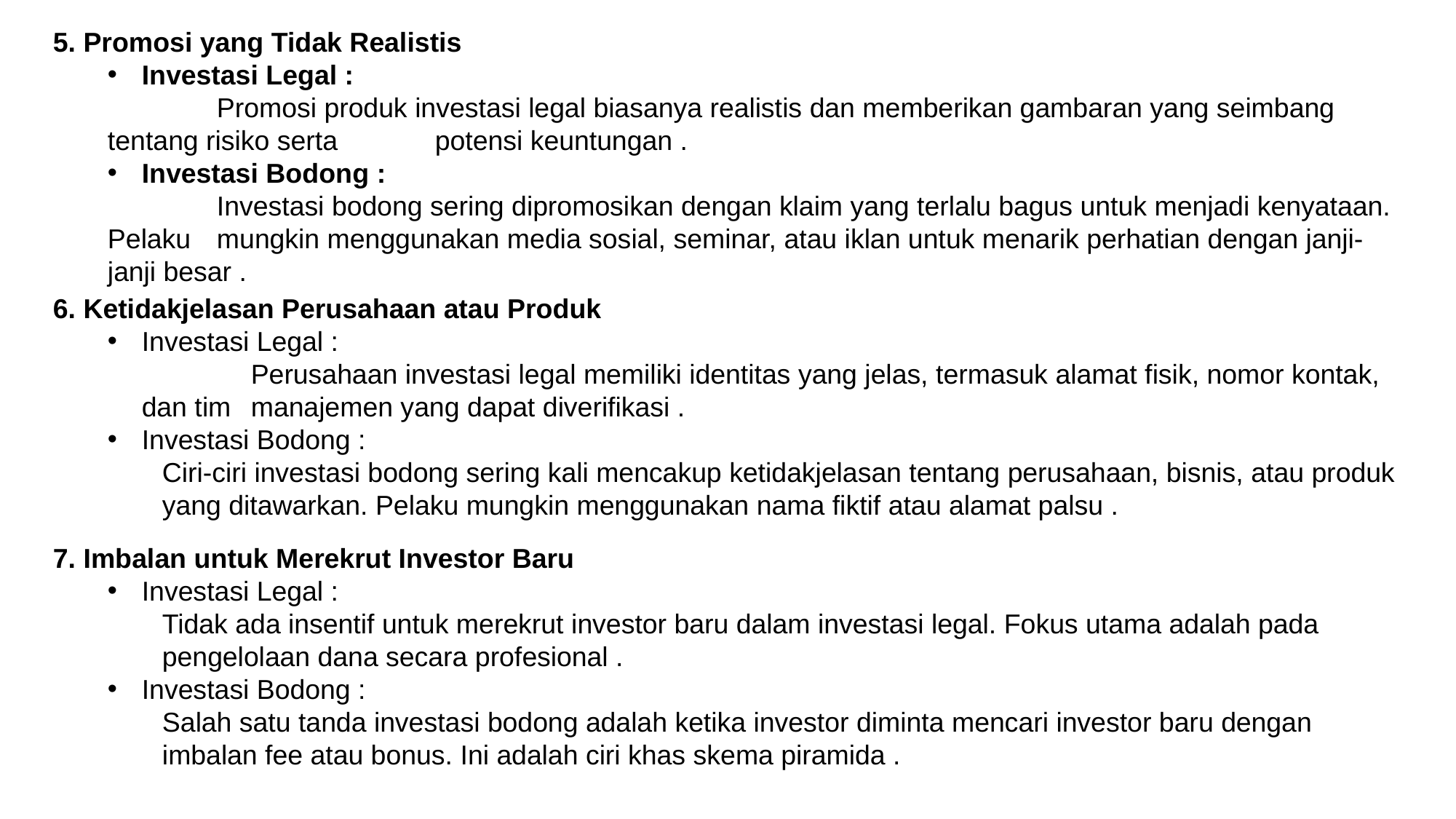

5. Promosi yang Tidak Realistis
Investasi Legal :
	Promosi produk investasi legal biasanya realistis dan memberikan gambaran yang seimbang tentang risiko serta 	potensi keuntungan .
Investasi Bodong :
	Investasi bodong sering dipromosikan dengan klaim yang terlalu bagus untuk menjadi kenyataan. Pelaku 	mungkin menggunakan media sosial, seminar, atau iklan untuk menarik perhatian dengan janji-janji besar .
6. Ketidakjelasan Perusahaan atau Produk
Investasi Legal :
	Perusahaan investasi legal memiliki identitas yang jelas, termasuk alamat fisik, nomor kontak, dan tim 	manajemen yang dapat diverifikasi .
Investasi Bodong :
Ciri-ciri investasi bodong sering kali mencakup ketidakjelasan tentang perusahaan, bisnis, atau produk yang ditawarkan. Pelaku mungkin menggunakan nama fiktif atau alamat palsu .
7. Imbalan untuk Merekrut Investor Baru
Investasi Legal :
Tidak ada insentif untuk merekrut investor baru dalam investasi legal. Fokus utama adalah pada pengelolaan dana secara profesional .
Investasi Bodong :
Salah satu tanda investasi bodong adalah ketika investor diminta mencari investor baru dengan imbalan fee atau bonus. Ini adalah ciri khas skema piramida .